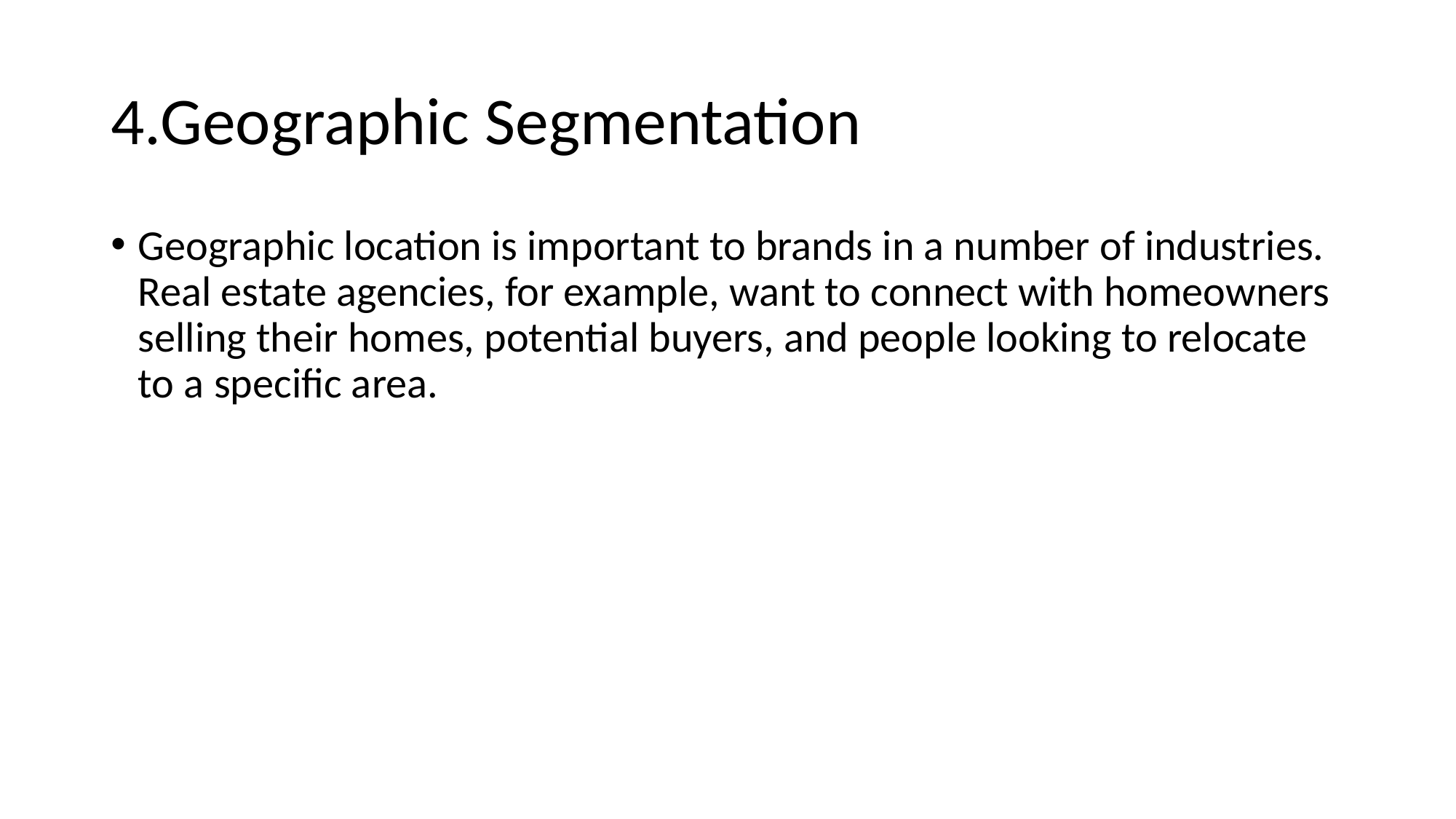

# 4.Geographic Segmentation
Geographic location is important to brands in a number of industries. Real estate agencies, for example, want to connect with homeowners selling their homes, potential buyers, and people looking to relocate to a specific area.